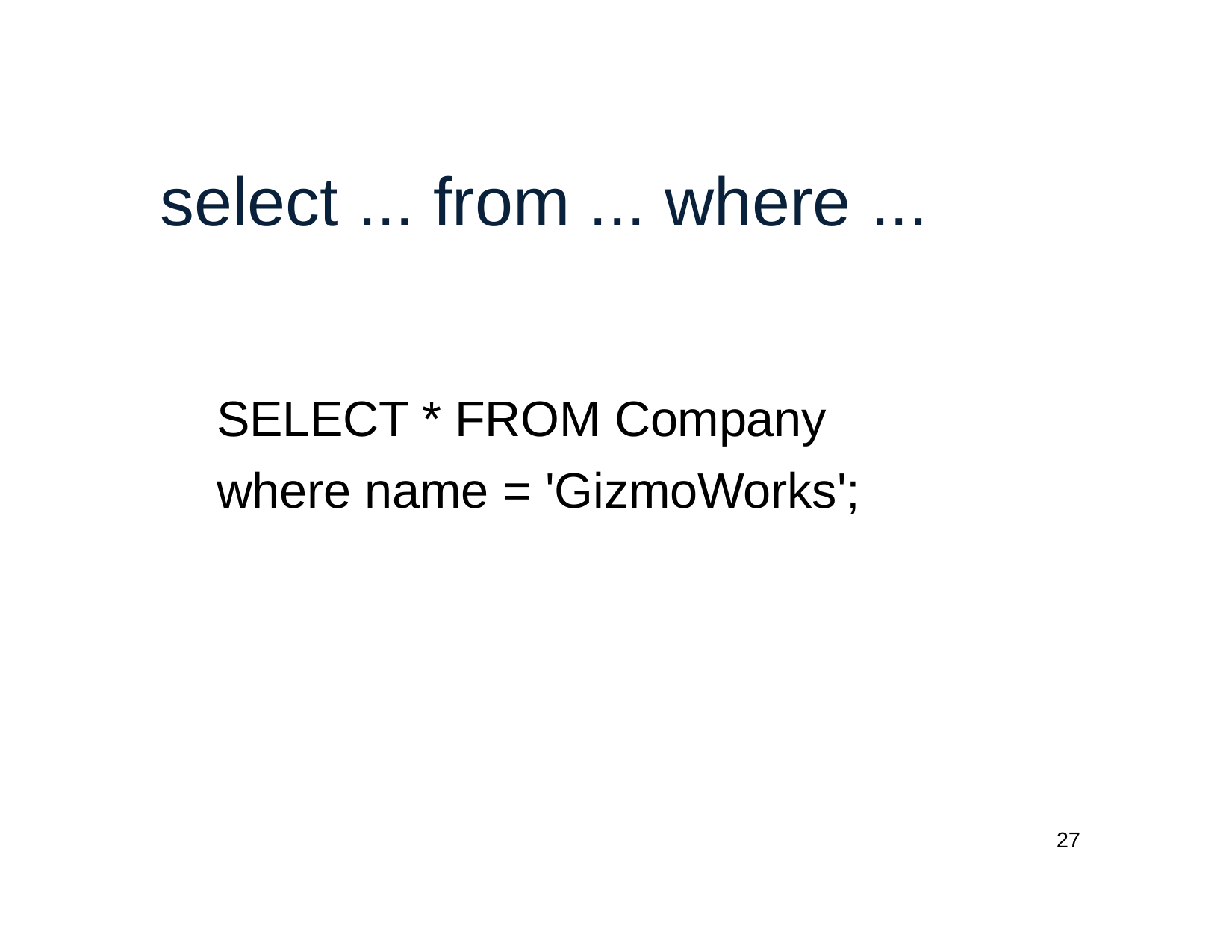

# select ... from ... where ...
SELECT * FROM Company
where name = 'GizmoWorks';
27